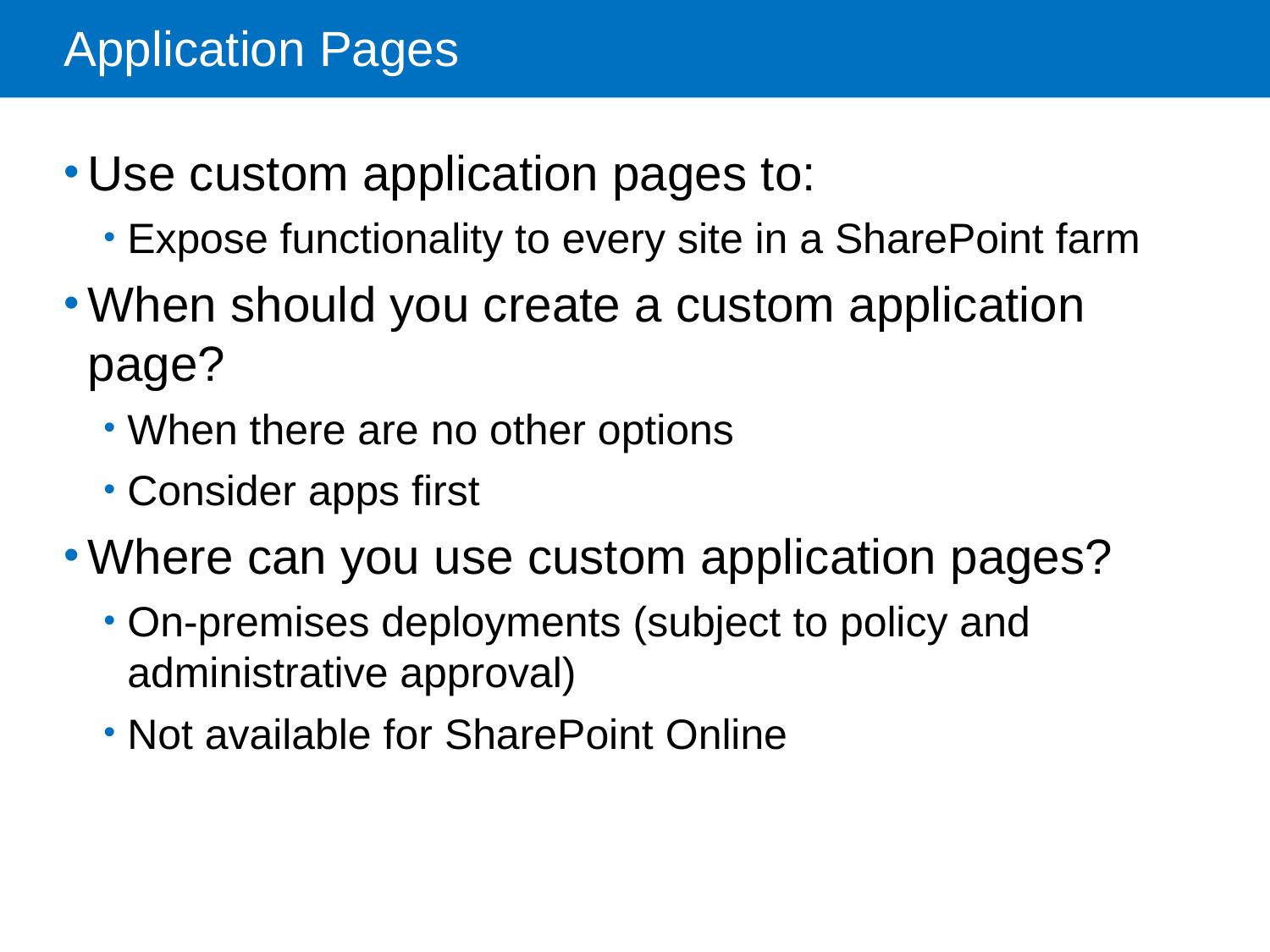

# Application Pages
Use custom application pages to:
Expose functionality to every site in a SharePoint farm
When should you create a custom application page?
When there are no other options
Consider apps first
Where can you use custom application pages?
On-premises deployments (subject to policy and administrative approval)
Not available for SharePoint Online